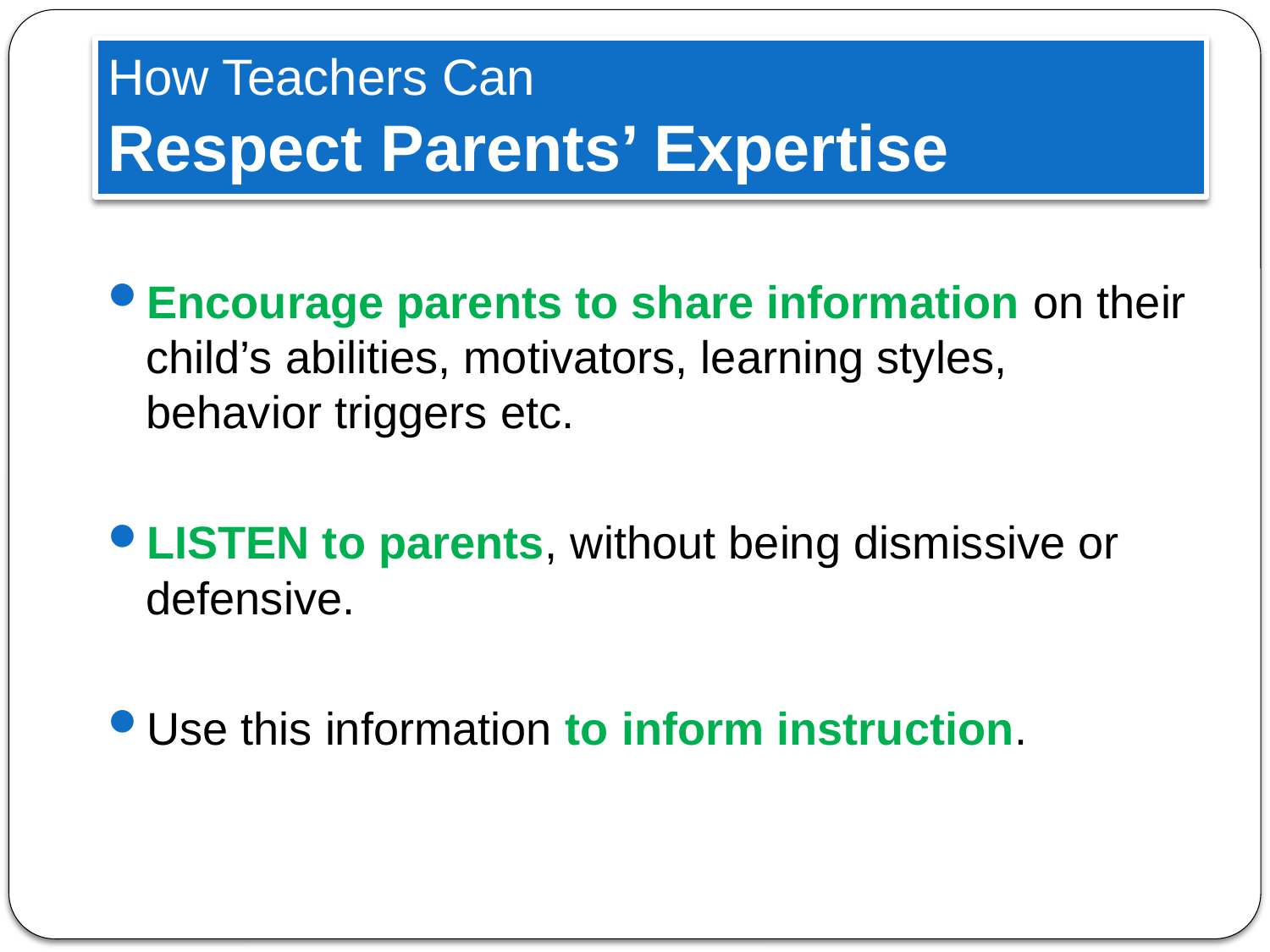

# How Teachers Can Respect Parents’ Expertise

Encourage parents to share information on their child’s abilities, motivators, learning styles, behavior triggers etc.

LISTEN to parents, without being dismissive or defensive.

Use this information to inform instruction.